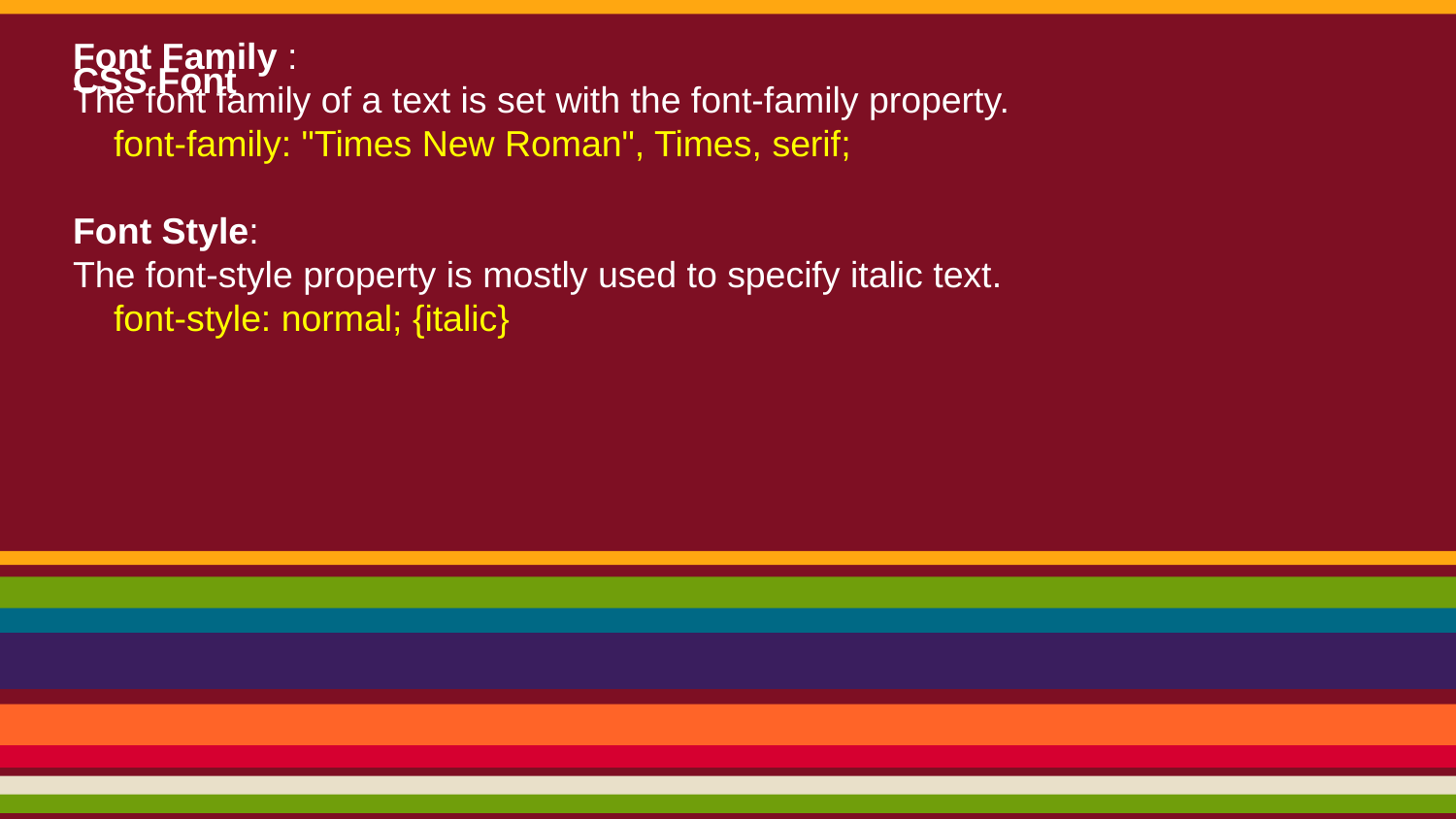

# CSS Font
Font Family :
The font family of a text is set with the font-family property.
    font-family: "Times New Roman", Times, serif;

Font Style:
The font-style property is mostly used to specify italic text.
    font-style: normal; {italic}